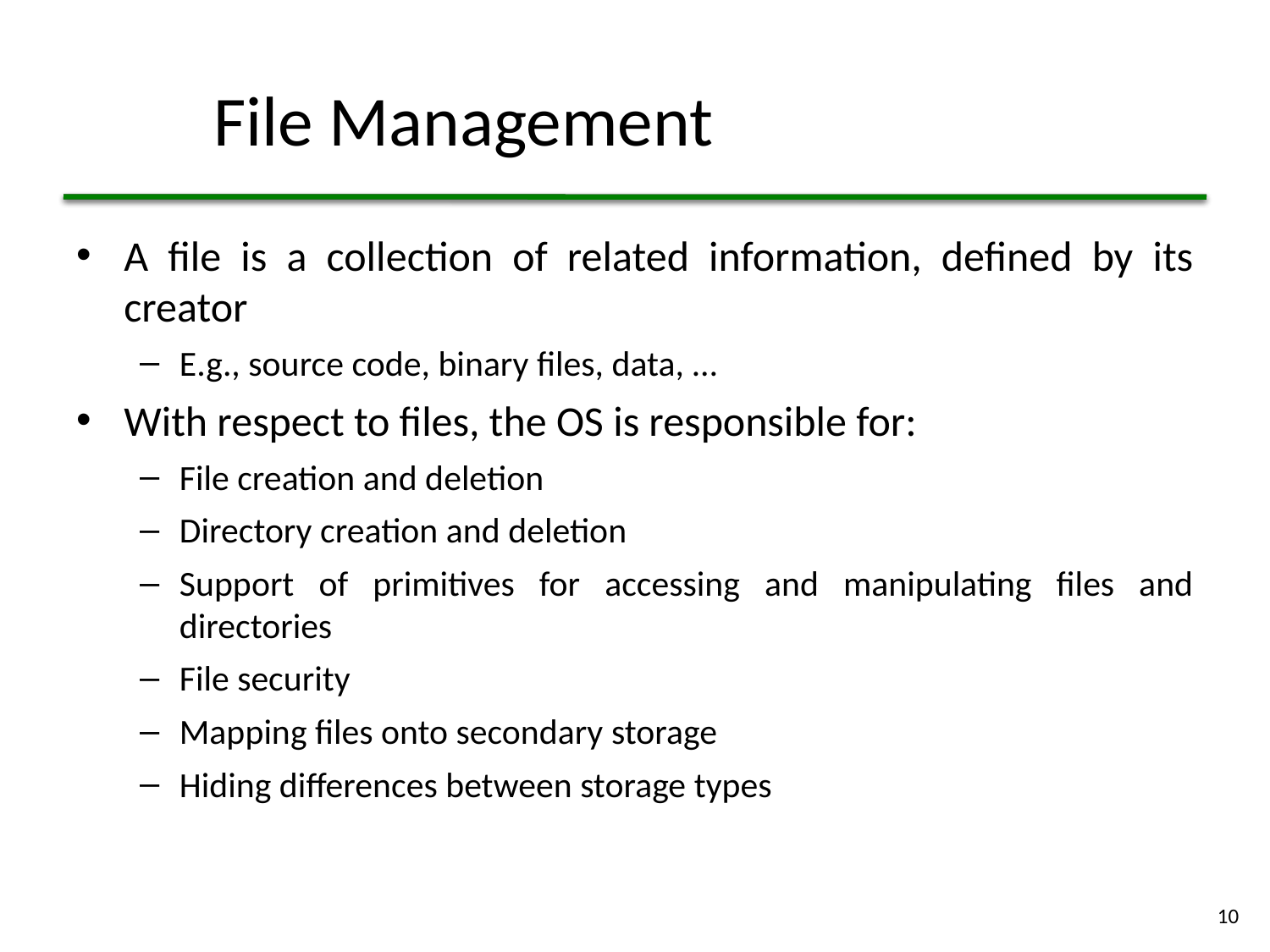

# File Management
A file is a collection of related information, defined by its creator
E.g., source code, binary files, data, …
With respect to files, the OS is responsible for:
File creation and deletion
Directory creation and deletion
Support of primitives for accessing and manipulating files and directories
File security
Mapping files onto secondary storage
Hiding differences between storage types
10